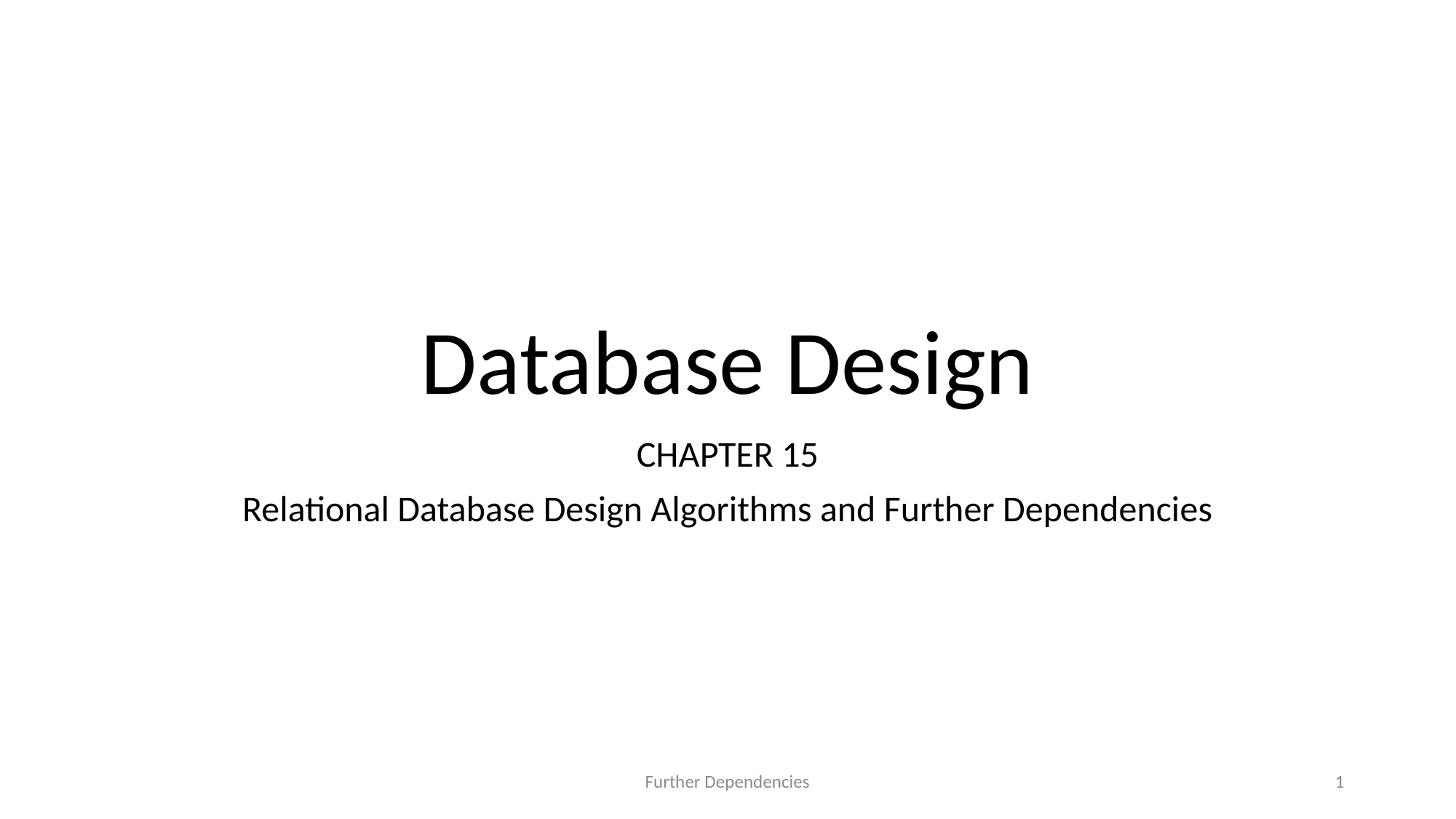

# Database Design
CHAPTER 15
Relational Database Design Algorithms and Further Dependencies

Further Dependencies
1